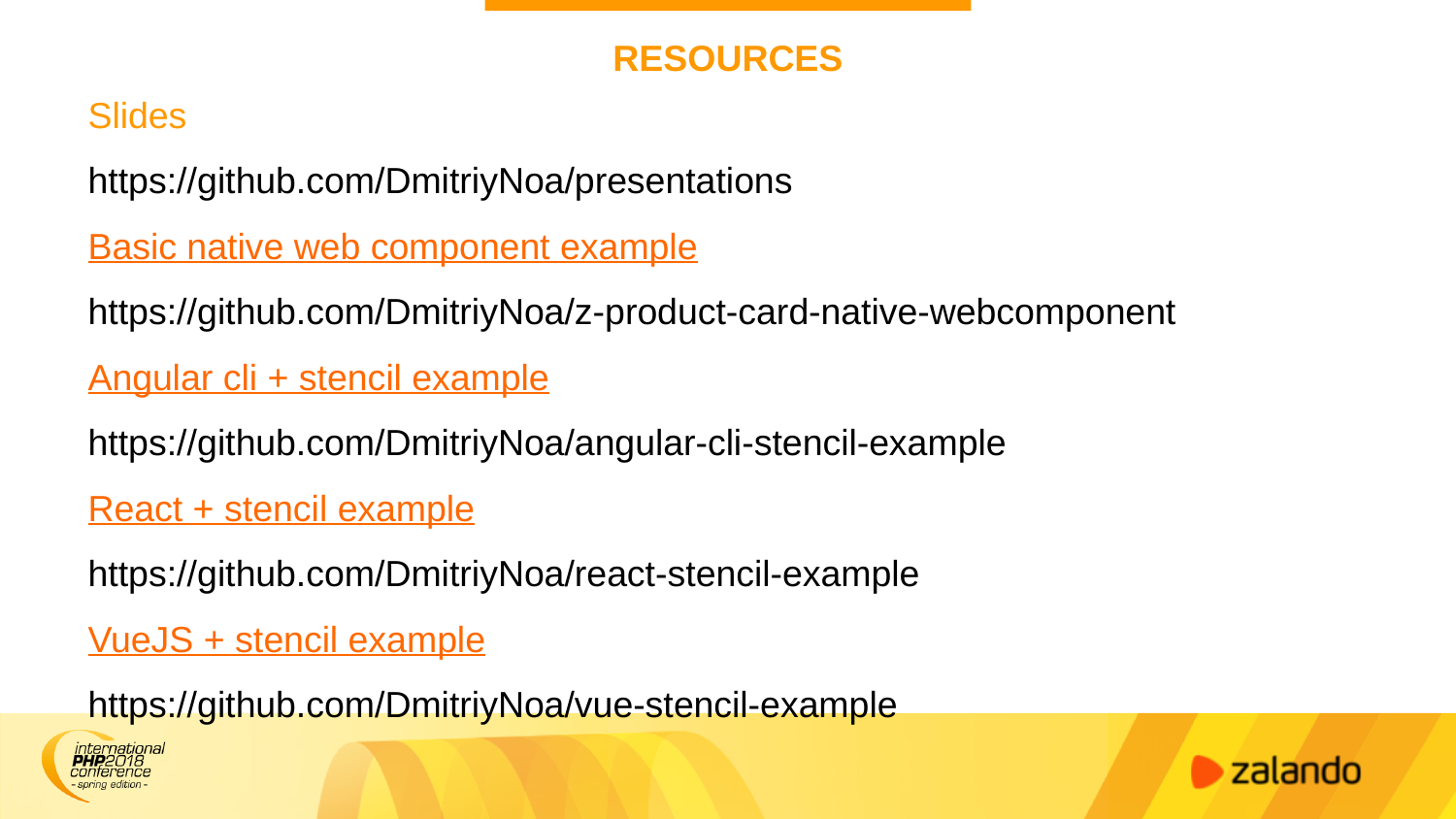

# RESOURCES
Slides
https://github.com/DmitriyNoa/presentations
Basic native web component example
https://github.com/DmitriyNoa/z-product-card-native-webcomponent
Angular cli + stencil example
https://github.com/DmitriyNoa/angular-cli-stencil-example
React + stencil example
https://github.com/DmitriyNoa/react-stencil-example
VueJS + stencil example
https://github.com/DmitriyNoa/vue-stencil-example